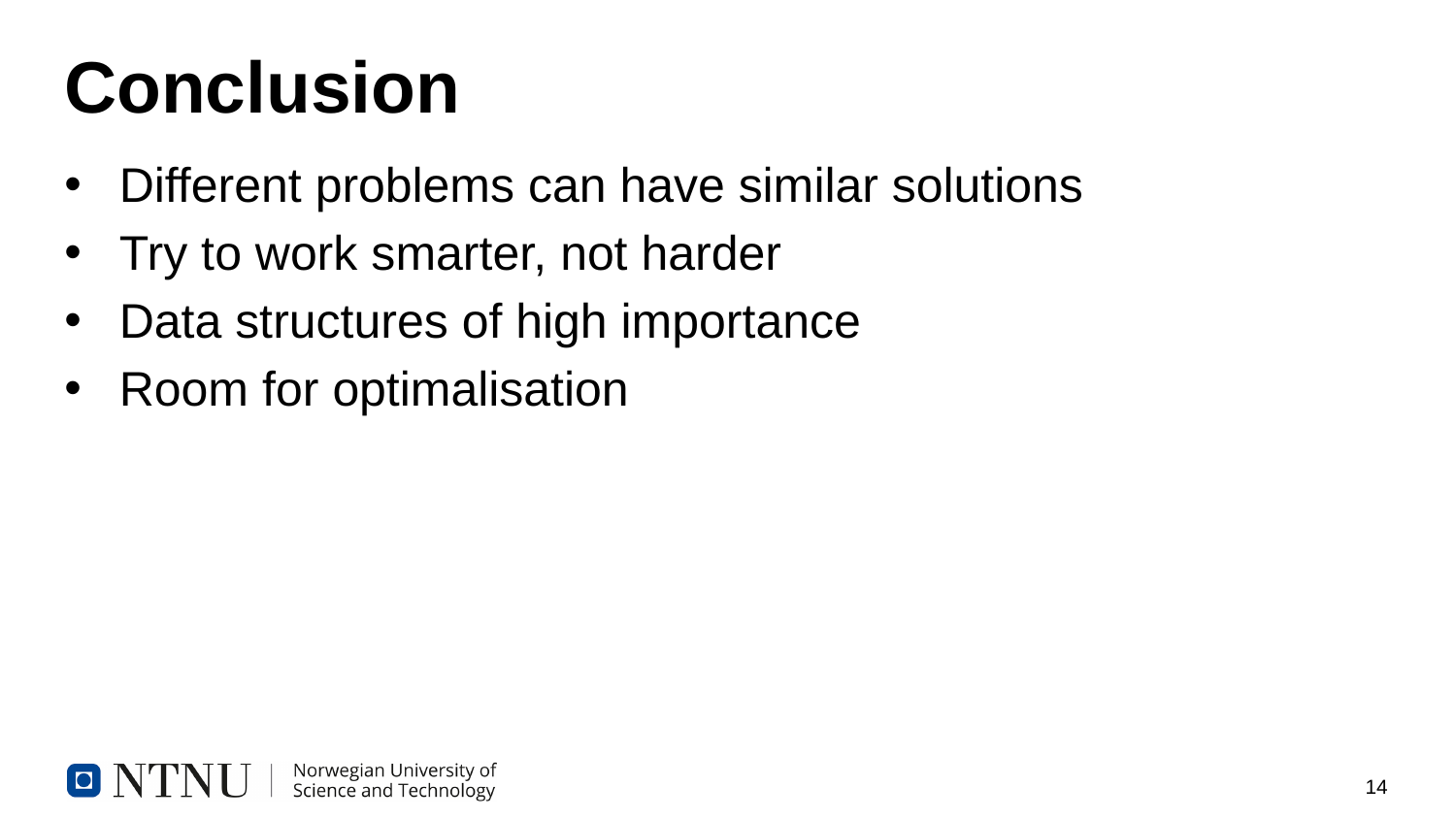

# Conclusion
Different problems can have similar solutions
Try to work smarter, not harder
Data structures of high importance
Room for optimalisation